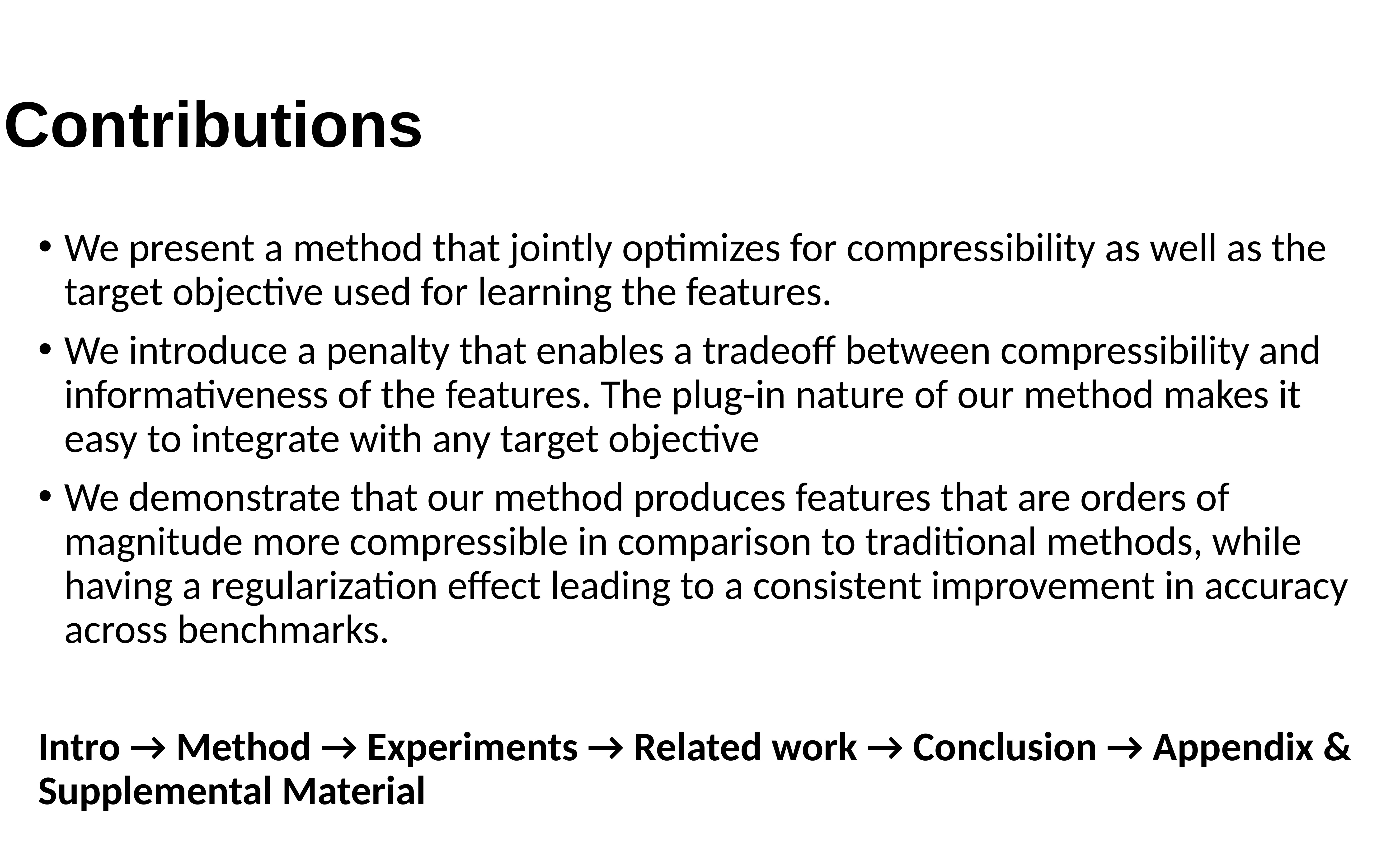

Contributions
We present a method that jointly optimizes for compressibility as well as the target objective used for learning the features.
We introduce a penalty that enables a tradeoff between compressibility and informativeness of the features. The plug-in nature of our method makes it easy to integrate with any target objective
We demonstrate that our method produces features that are orders of magnitude more compressible in comparison to traditional methods, while having a regularization effect leading to a consistent improvement in accuracy across benchmarks.

Intro → Method → Experiments → Related work → Conclusion → Appendix & Supplemental Material